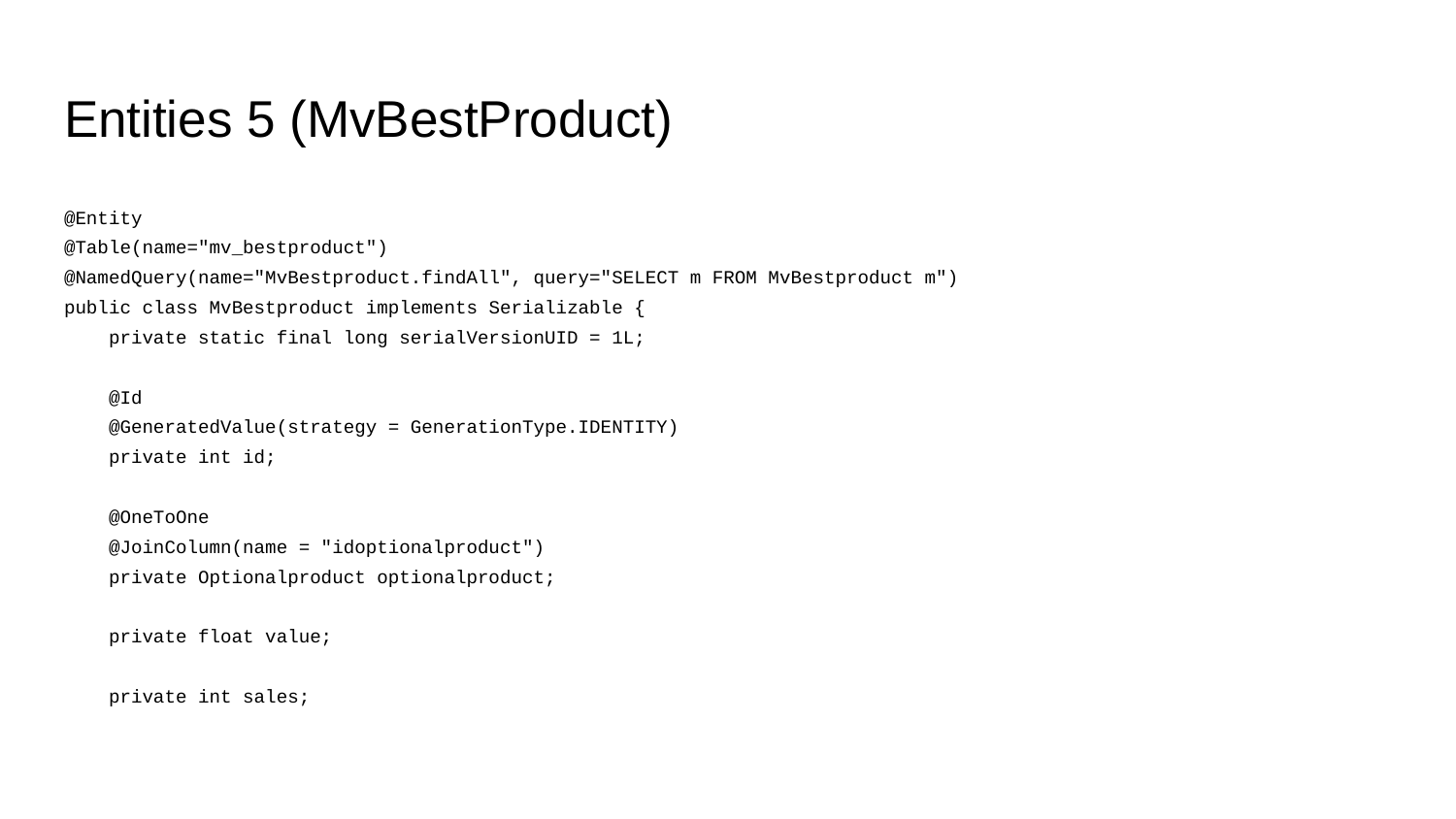

# Entities 5 (MvBestProduct)
@Entity
@Table(name="mv_bestproduct")
@NamedQuery(name="MvBestproduct.findAll", query="SELECT m FROM MvBestproduct m")
public class MvBestproduct implements Serializable {
    private static final long serialVersionUID = 1L;

    @Id
    @GeneratedValue(strategy = GenerationType.IDENTITY)
    private int id;

    @OneToOne
    @JoinColumn(name = "idoptionalproduct")
    private Optionalproduct optionalproduct;

    private float value;

    private int sales;